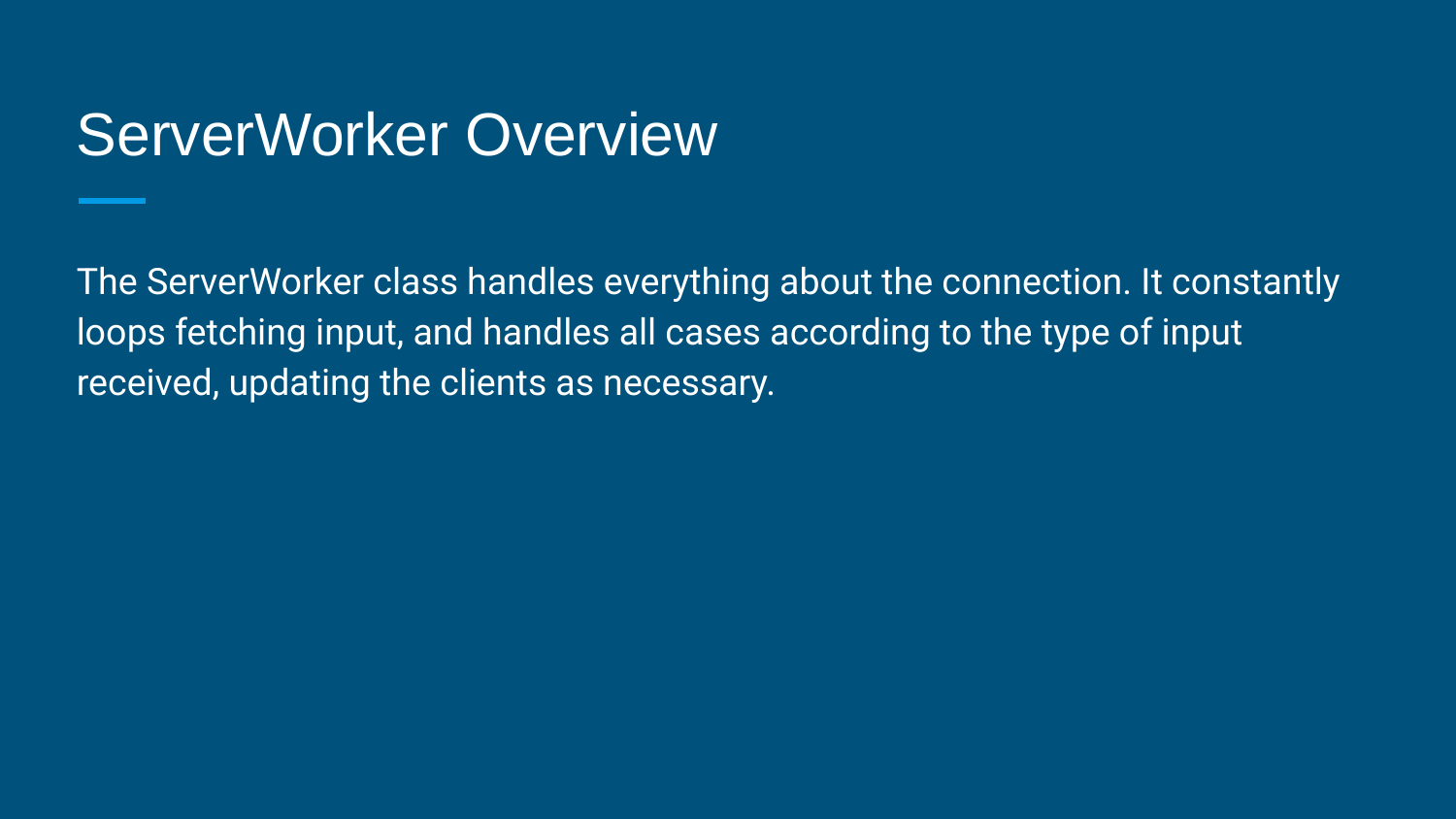

# ServerWorker Overview
The ServerWorker class handles everything about the connection. It constantly loops fetching input, and handles all cases according to the type of input received, updating the clients as necessary.